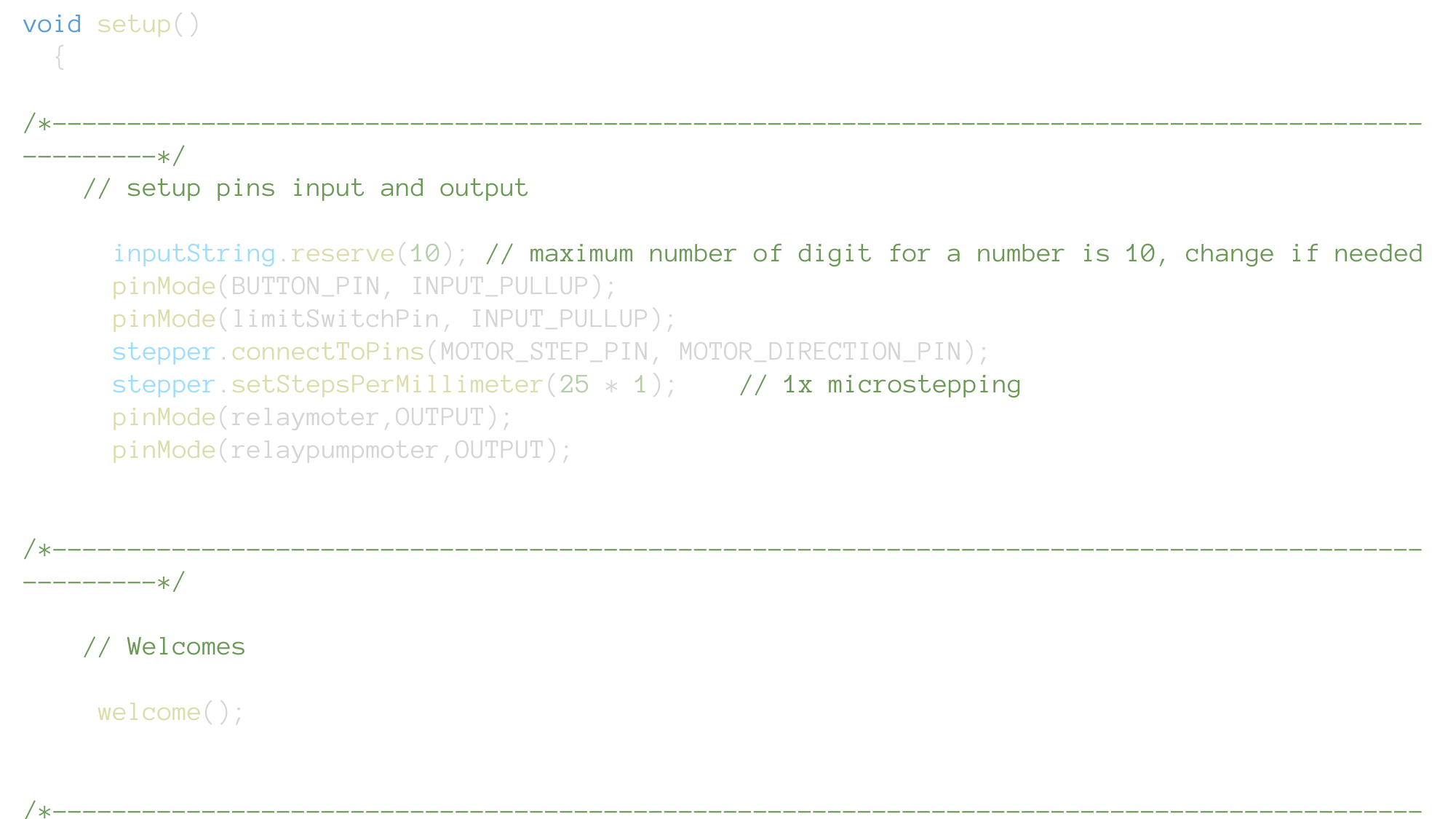

void setup()
  {
    /*-----------------------------------------------------------------------------------------------------*/
    // setup pins input and output
      inputString.reserve(10); // maximum number of digit for a number is 10, change if needed
      pinMode(BUTTON_PIN, INPUT_PULLUP);
      pinMode(limitSwitchPin, INPUT_PULLUP);
      stepper.connectToPins(MOTOR_STEP_PIN, MOTOR_DIRECTION_PIN);
      stepper.setStepsPerMillimeter(25 * 1);    // 1x microstepping
      pinMode(relaymoter,OUTPUT);
      pinMode(relaypumpmoter,OUTPUT);
    /*-----------------------------------------------------------------------------------------------------*/
    // Welcomes
     welcome();
    /*------------------------------------------------------------------------------------------------------*/